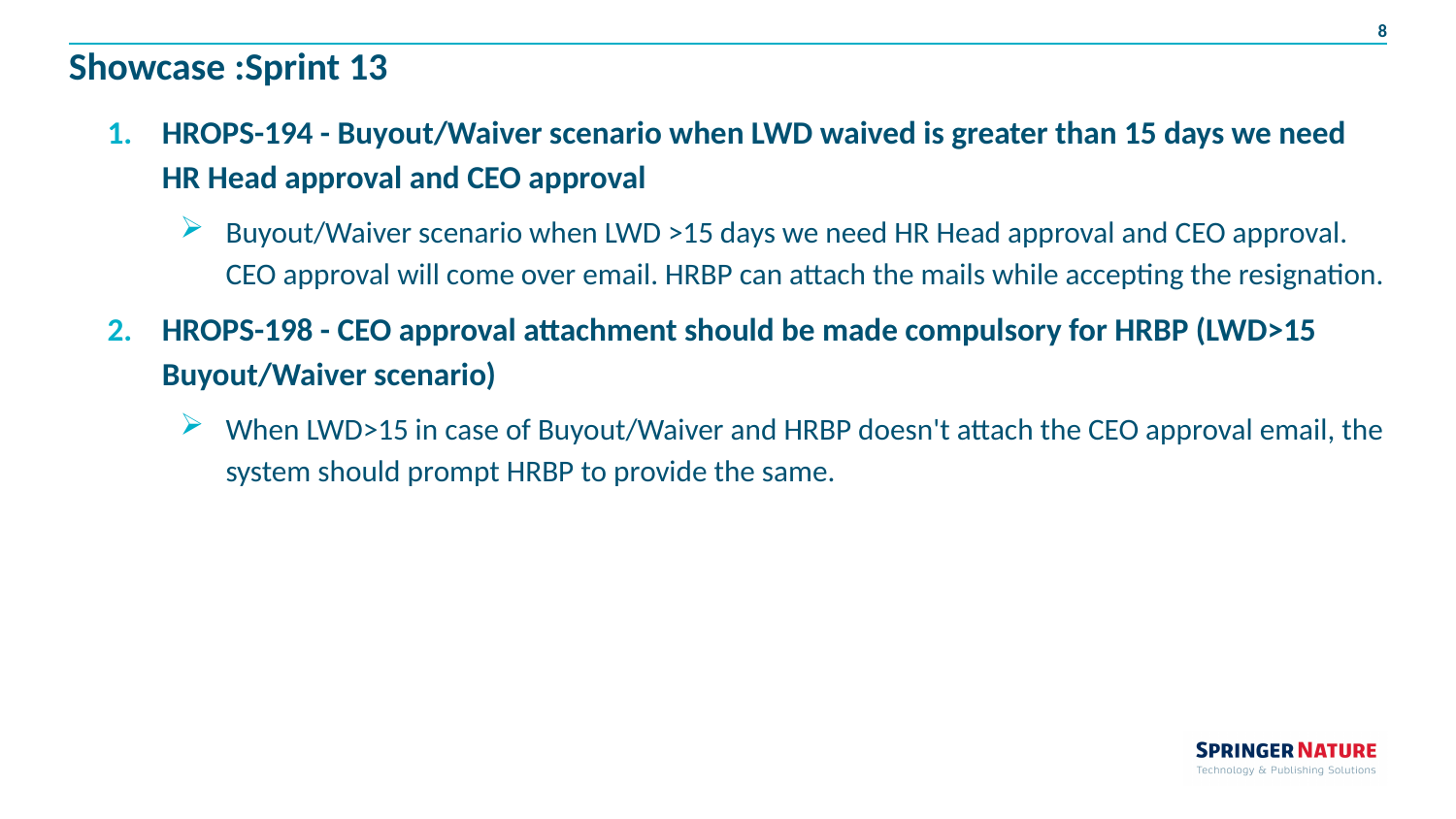

# Showcase :Sprint 13
HROPS-194 - Buyout/Waiver scenario when LWD waived is greater than 15 days we need HR Head approval and CEO approval
Buyout/Waiver scenario when LWD >15 days we need HR Head approval and CEO approval. CEO approval will come over email. HRBP can attach the mails while accepting the resignation.
HROPS-198 - CEO approval attachment should be made compulsory for HRBP (LWD>15 Buyout/Waiver scenario)
When LWD>15 in case of Buyout/Waiver and HRBP doesn't attach the CEO approval email, the system should prompt HRBP to provide the same.